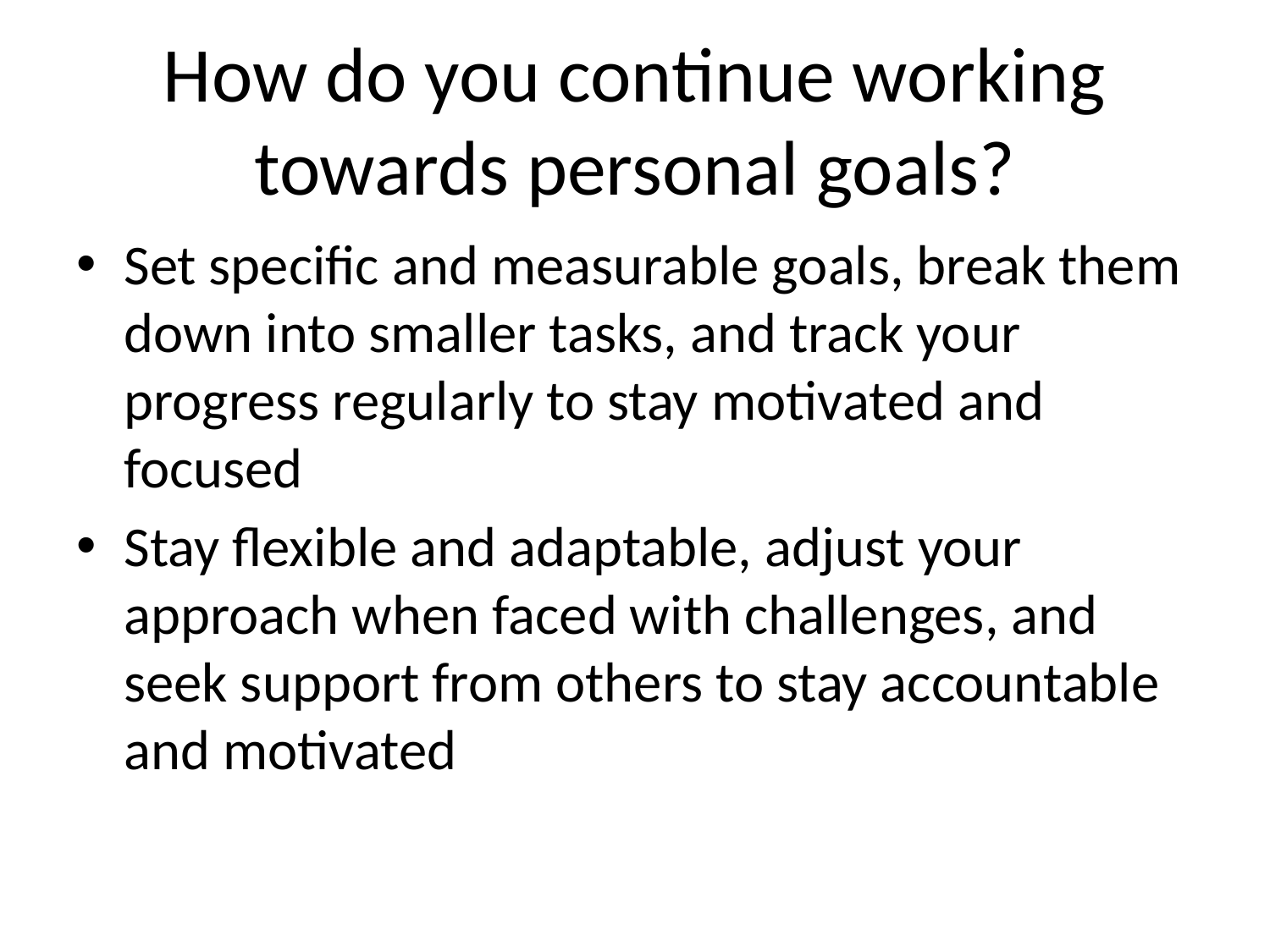

# How do you continue working towards personal goals?
Set specific and measurable goals, break them down into smaller tasks, and track your progress regularly to stay motivated and focused
Stay flexible and adaptable, adjust your approach when faced with challenges, and seek support from others to stay accountable and motivated